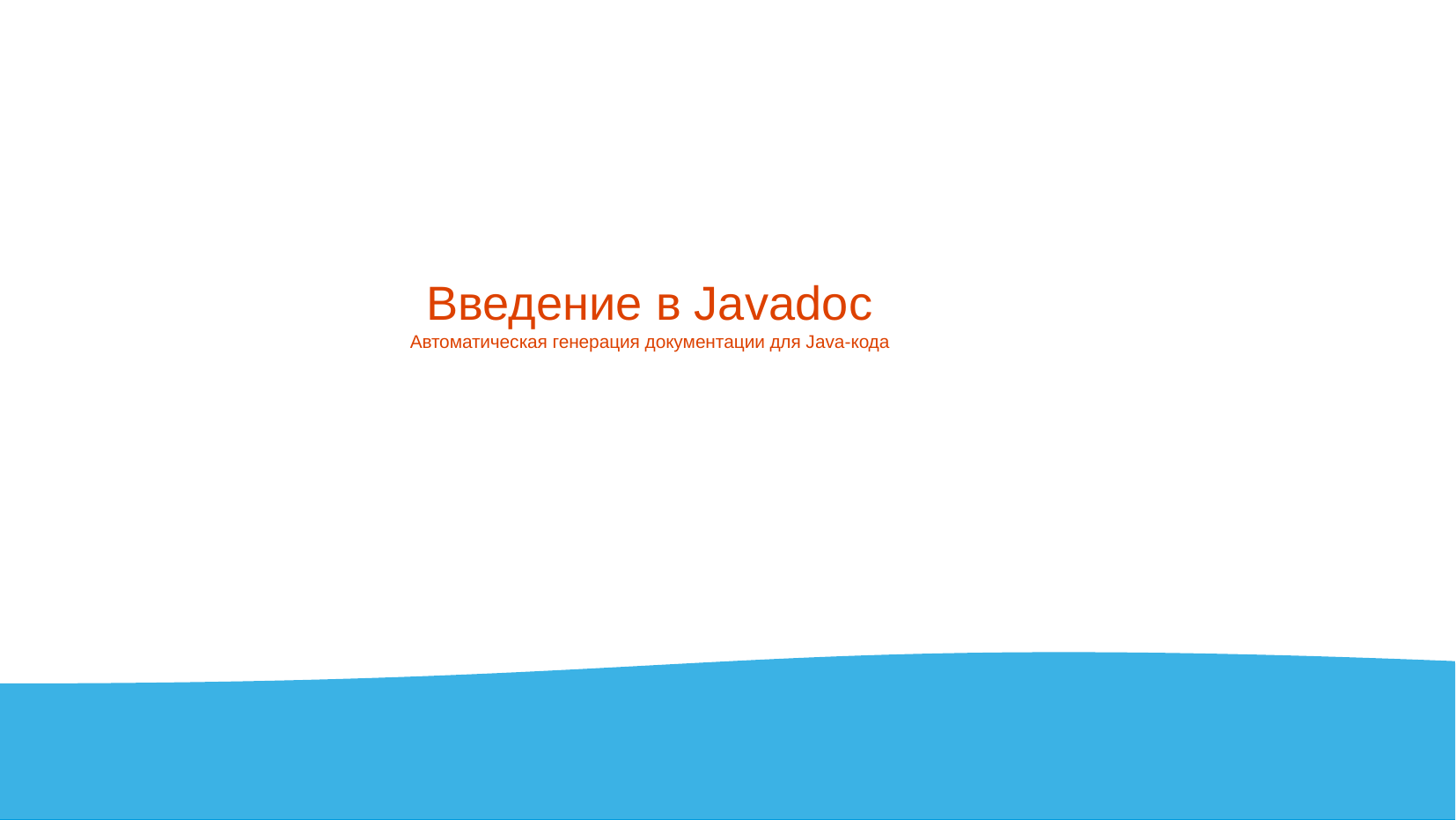

# Введение в Javadoc Автоматическая генерация документации для Java-кода